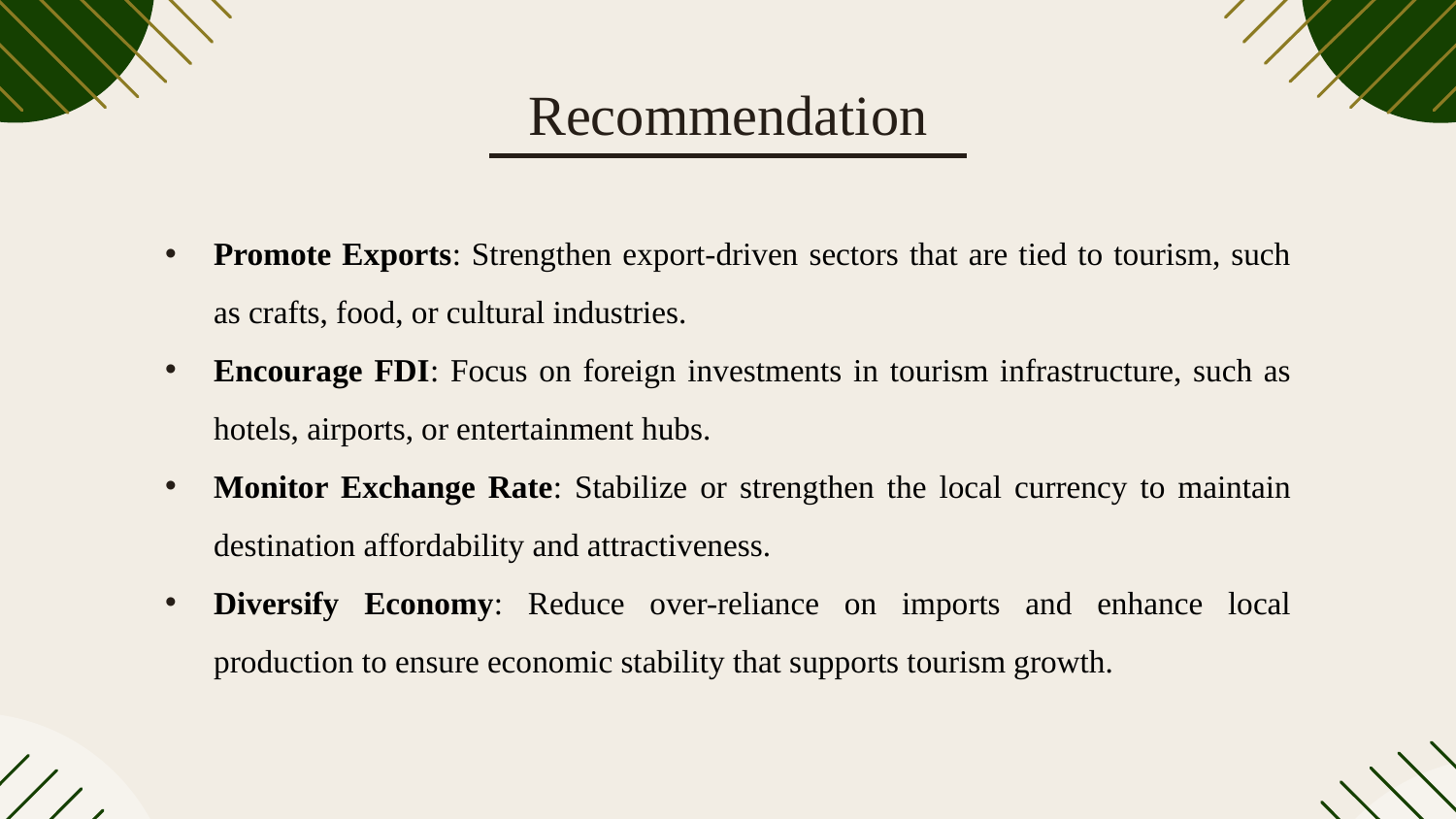

# Recommendation
Promote Exports: Strengthen export-driven sectors that are tied to tourism, such as crafts, food, or cultural industries.
Encourage FDI: Focus on foreign investments in tourism infrastructure, such as hotels, airports, or entertainment hubs.
Monitor Exchange Rate: Stabilize or strengthen the local currency to maintain destination affordability and attractiveness.
Diversify Economy: Reduce over-reliance on imports and enhance local production to ensure economic stability that supports tourism growth.